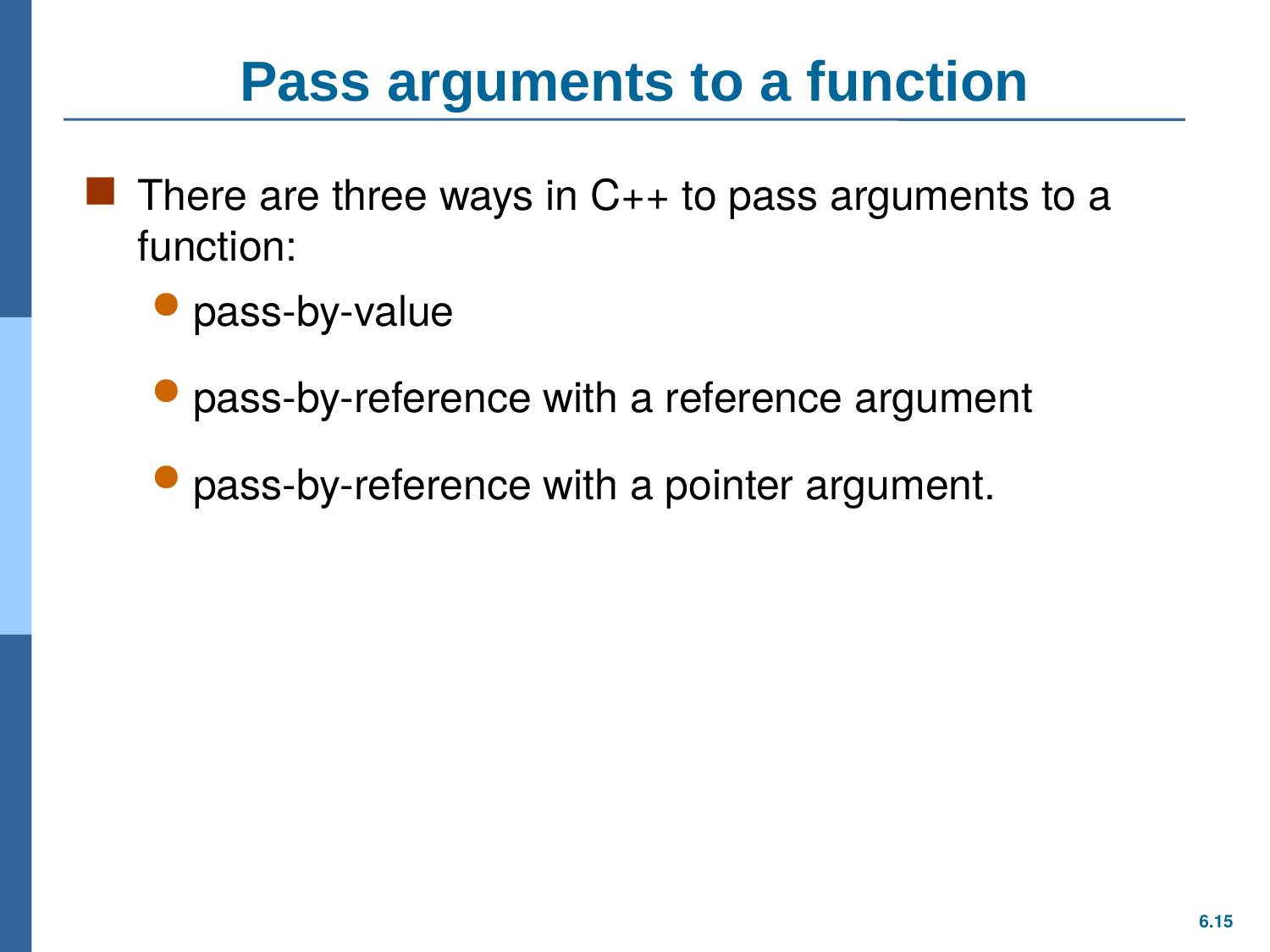

# Pass arguments to a function
There are three ways in C++ to pass arguments to a function:
pass-by-value
pass-by-reference with a reference argument
pass-by-reference with a pointer argument.